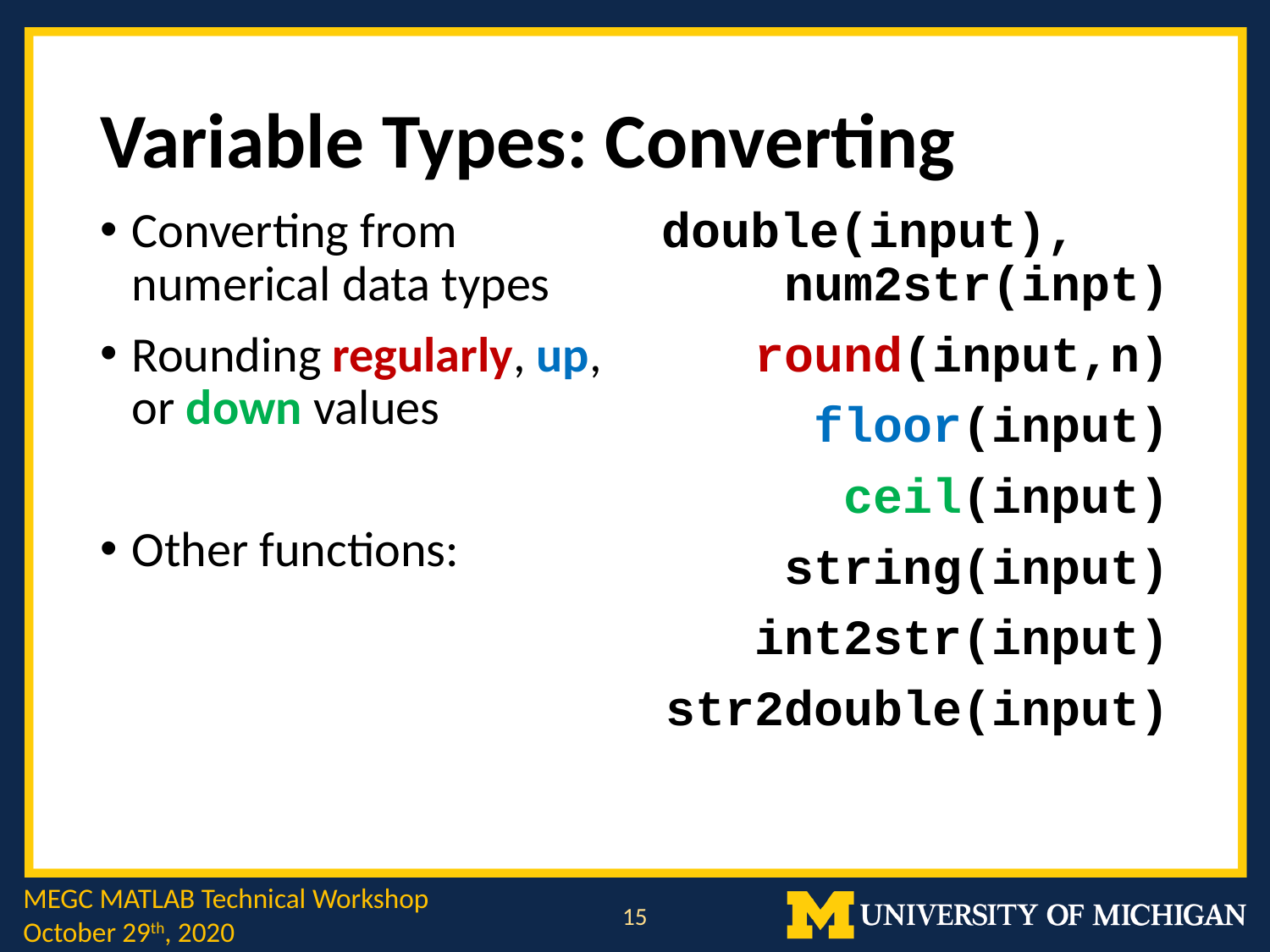

# Variable Types: Converting
double(input),	num2str(inpt)
round(input,n)
floor(input)
ceil(input)
string(input)
int2str(input)
str2double(input)
Converting from numerical data types
Rounding regularly, up, or down values

Other functions:
MEGC MATLAB Technical Workshop
October 29th, 2020
15